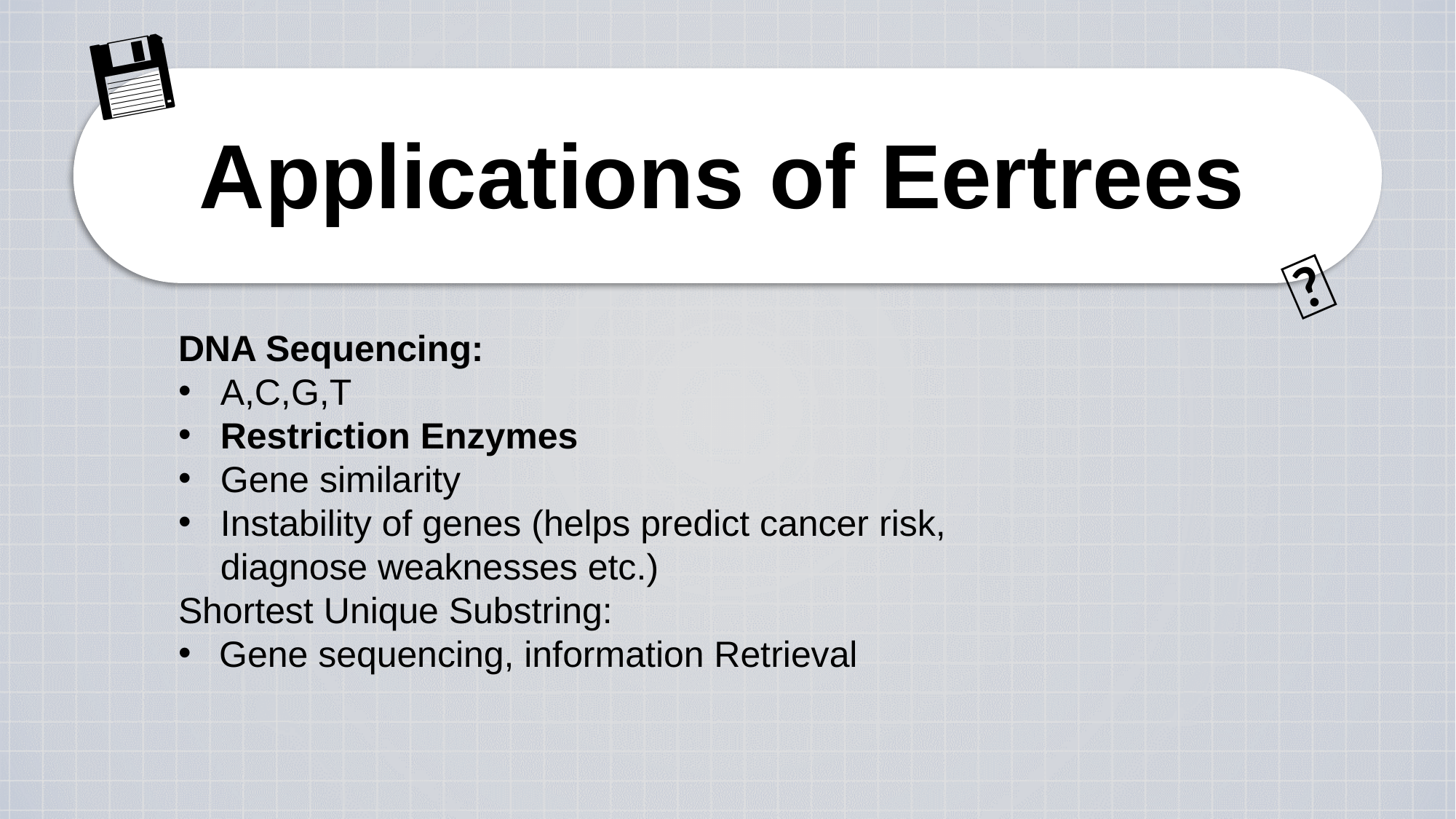

💾
Applications of Eertrees
🧬
DNA Sequencing:
A,C,G,T
Restriction Enzymes
Gene similarity
Instability of genes (helps predict cancer risk, diagnose weaknesses etc.)
Shortest Unique Substring:
Gene sequencing, information Retrieval